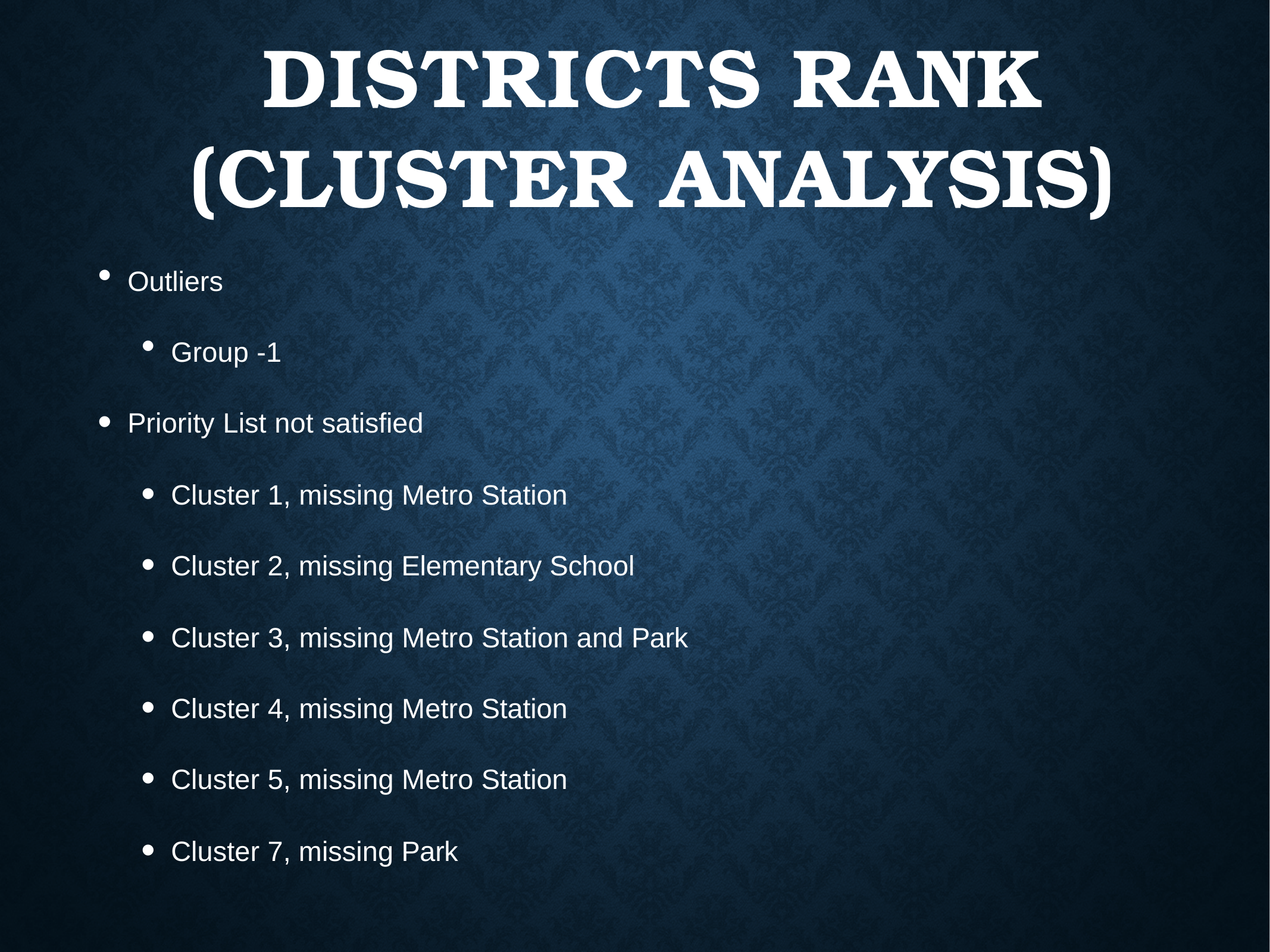

# Districts Rank (cluster analysis)
Outliers

Group -1

Priority List not satisfied

Cluster 1, missing Metro Station

Cluster 2, missing Elementary School

Cluster 3, missing Metro Station and Park

Cluster 4, missing Metro Station

Cluster 5, missing Metro Station

Cluster 7, missing Park